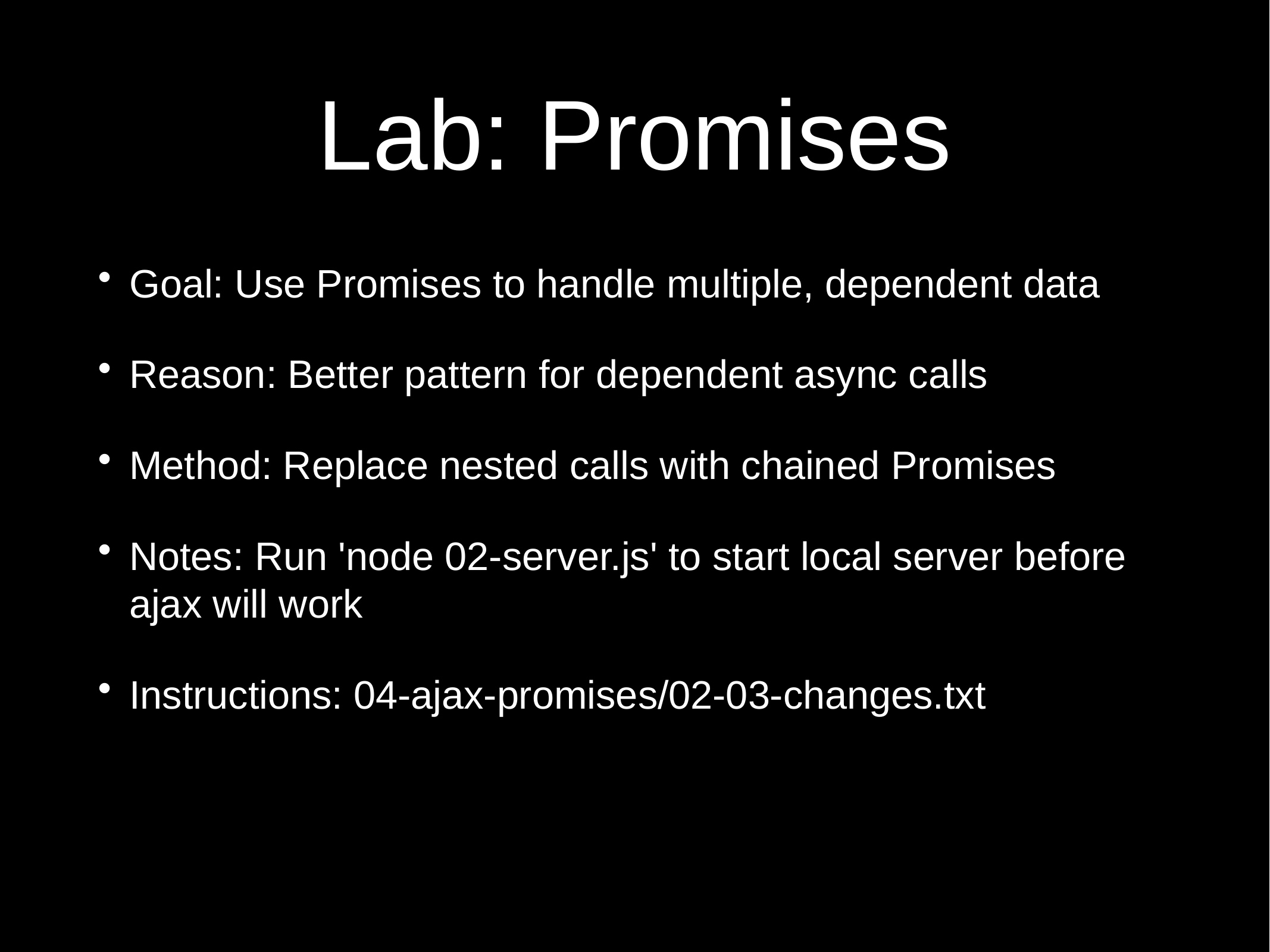

# Lab: Promises
Goal: Use Promises to handle multiple, dependent data
Reason: Better pattern for dependent async calls
Method: Replace nested calls with chained Promises
Notes: Run 'node 02-server.js' to start local server before ajax will work
Instructions: 04-ajax-promises/02-03-changes.txt